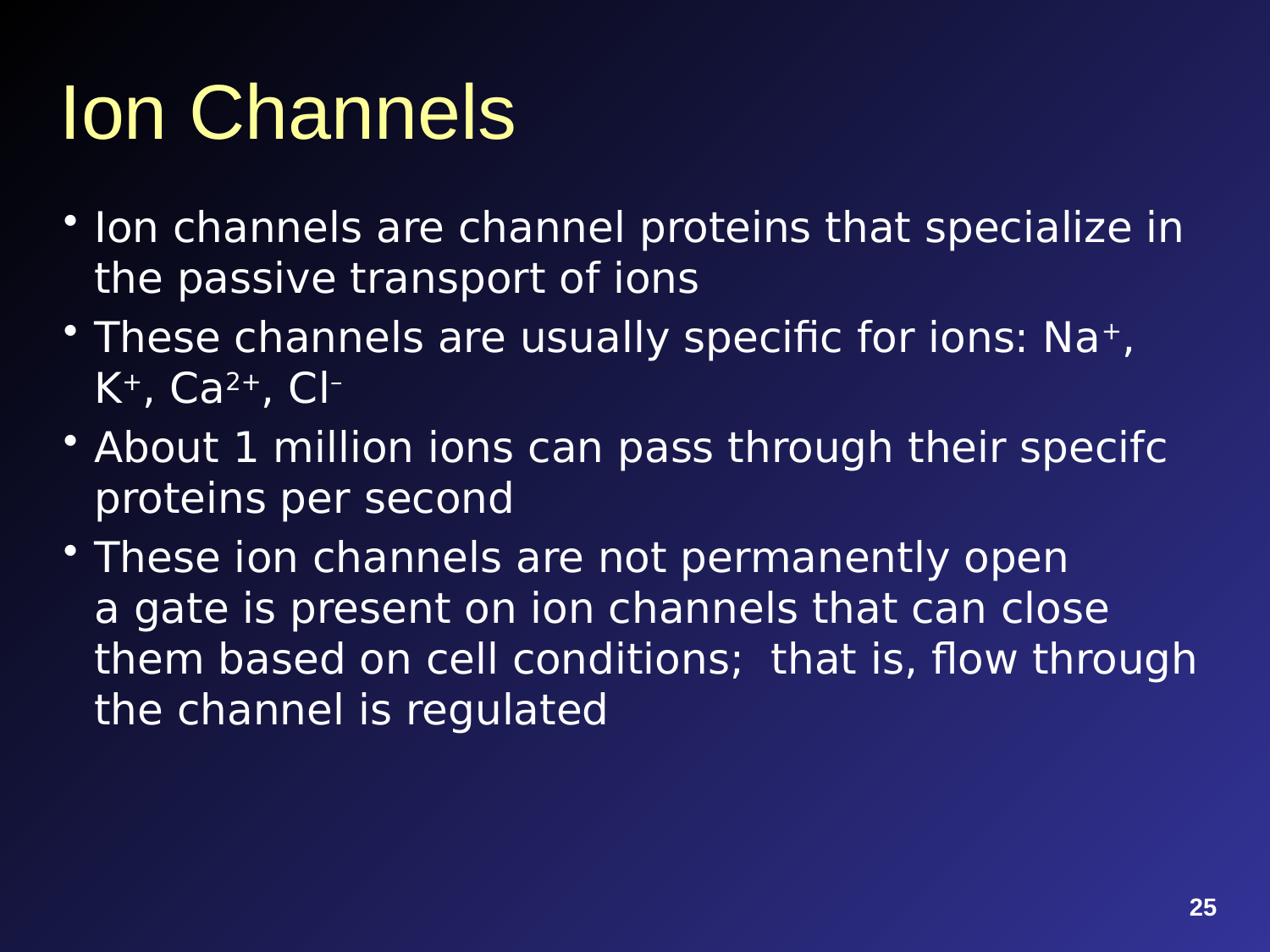

# Ion Channels
Ion channels are channel proteins that specialize in the passive transport of ions
These channels are usually specific for ions: Na+, K+, Ca2+, Cl–
About 1 million ions can pass through their specifc proteins per second
These ion channels are not permanently open
a gate is present on ion channels that can close them based on cell conditions;  that is, flow through the channel is regulated
25